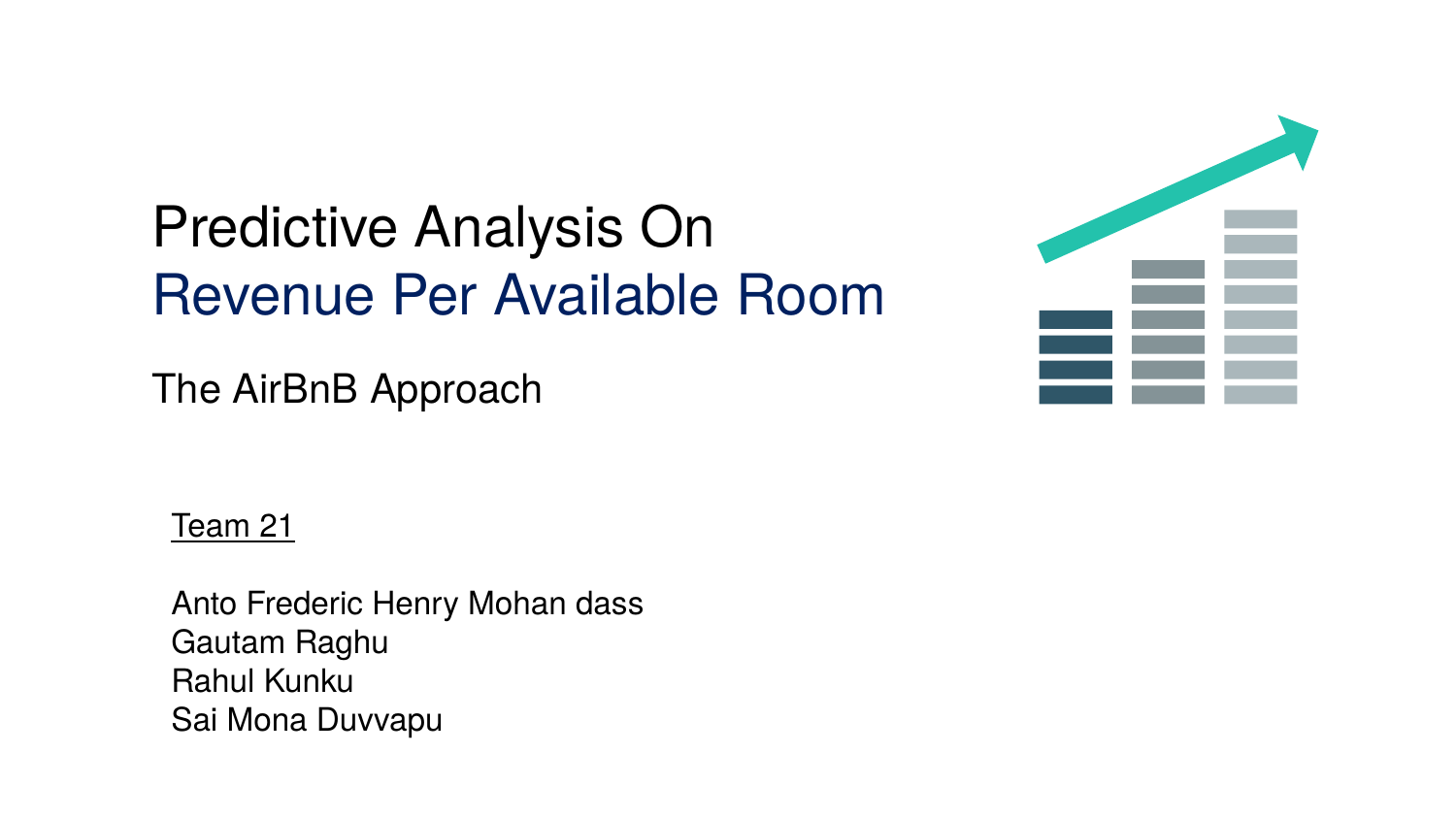

# Predictive Analysis On Revenue Per Available Room
The AirBnB Approach
Team 21

Anto Frederic Henry Mohan dass
Gautam Raghu
Rahul Kunku
Sai Mona Duvvapu